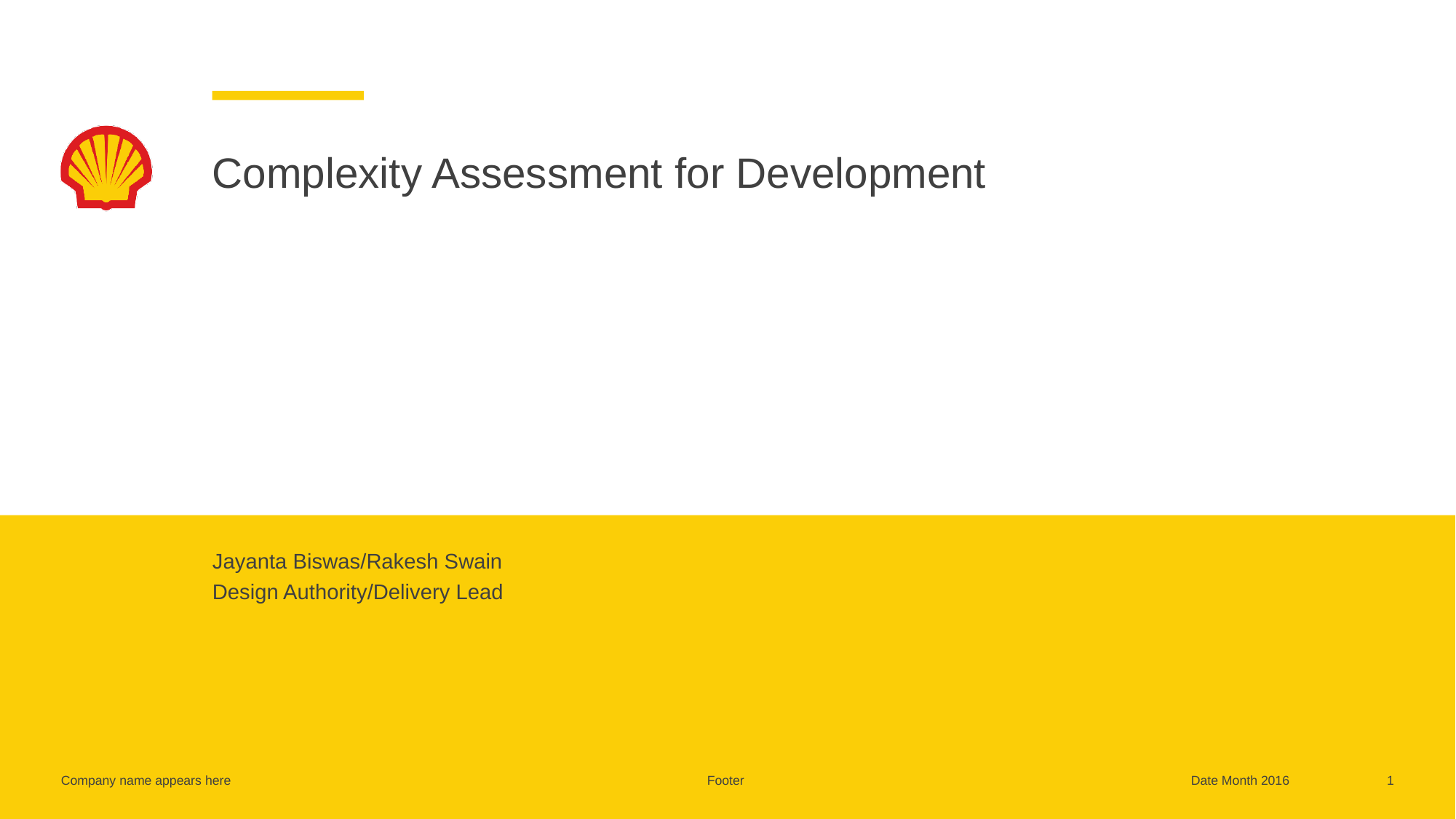

# Complexity Assessment for Development
Jayanta Biswas/Rakesh Swain
Design Authority/Delivery Lead
Footer
1
Date Month 2016